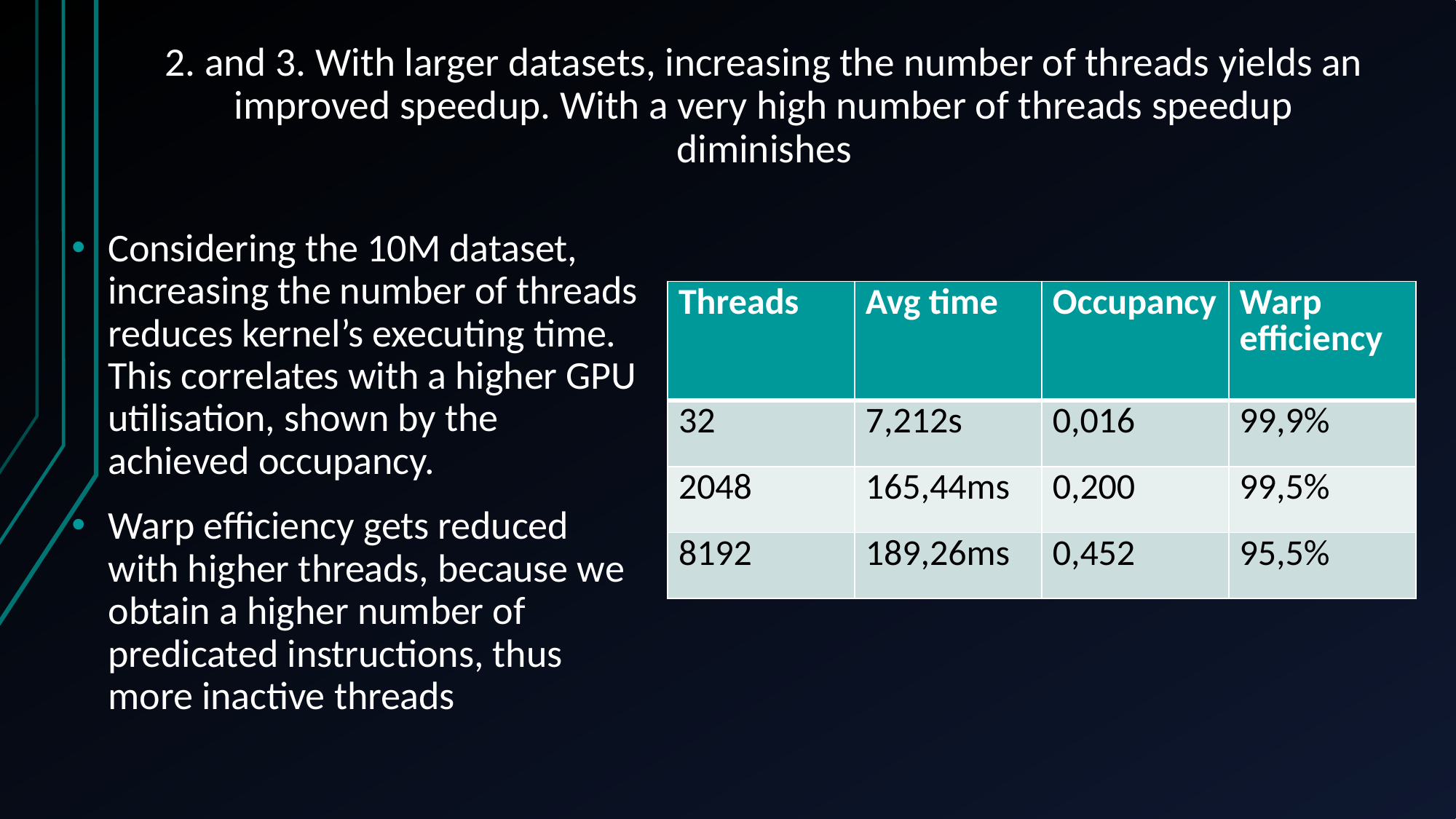

# 2. and 3. With larger datasets, increasing the number of threads yields an improved speedup. With a very high number of threads speedup diminishes
Considering the 10M dataset, increasing the number of threads reduces kernel’s executing time. This correlates with a higher GPU utilisation, shown by the achieved occupancy.
Warp efficiency gets reduced with higher threads, because we obtain a higher number of predicated instructions, thus more inactive threads
| Threads | Avg time | Occupancy | Warp efficiency |
| --- | --- | --- | --- |
| 32 | 7,212s | 0,016 | 99,9% |
| 2048 | 165,44ms | 0,200 | 99,5% |
| 8192 | 189,26ms | 0,452 | 95,5% |